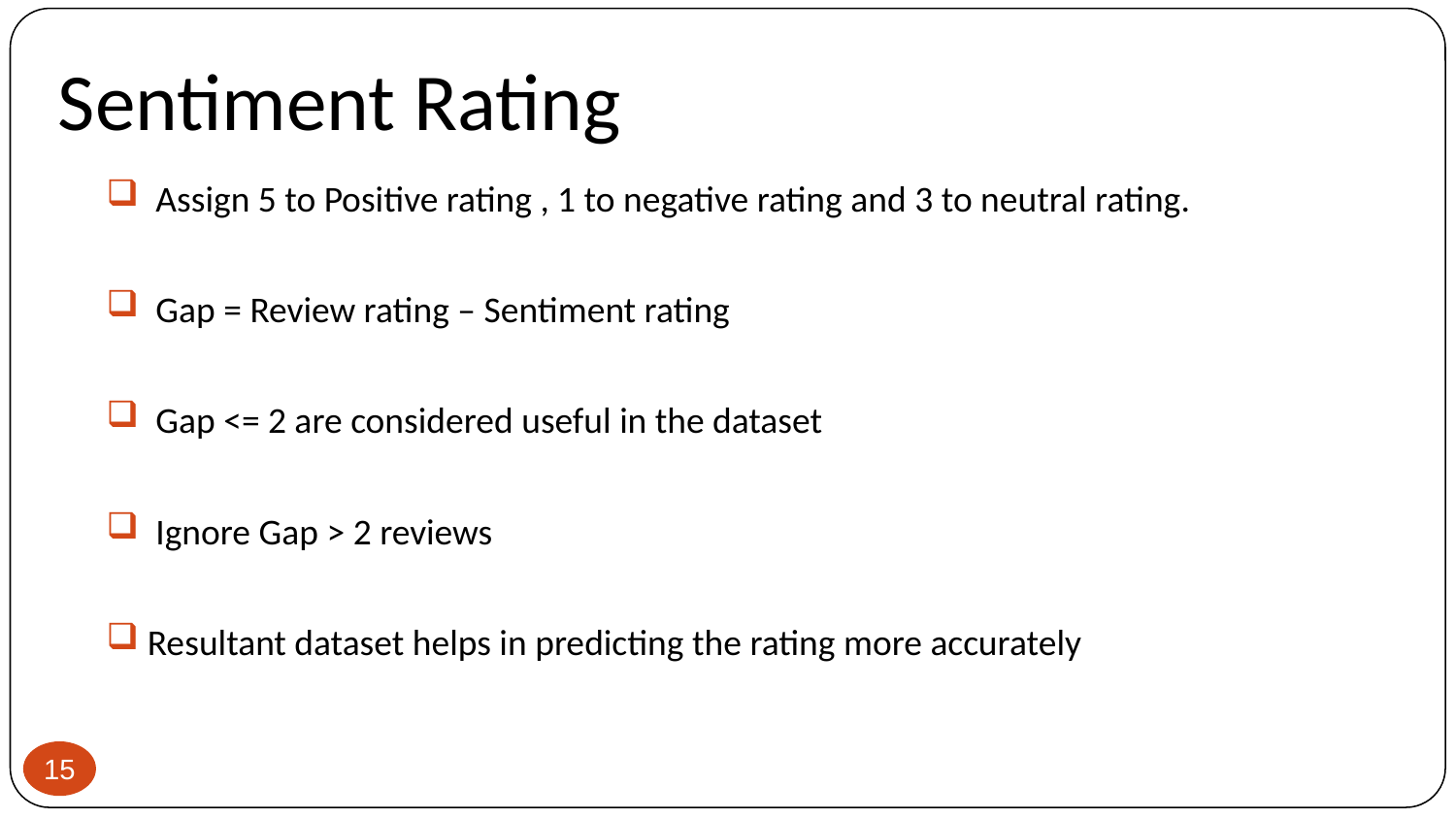

# Sentiment Rating
  Assign 5 to Positive rating , 1 to negative rating and 3 to neutral rating.

  Gap = Review rating – Sentiment rating

  Gap <= 2 are considered useful in the dataset

  Ignore Gap > 2 reviews

 Resultant dataset helps in predicting the rating more accurately
15